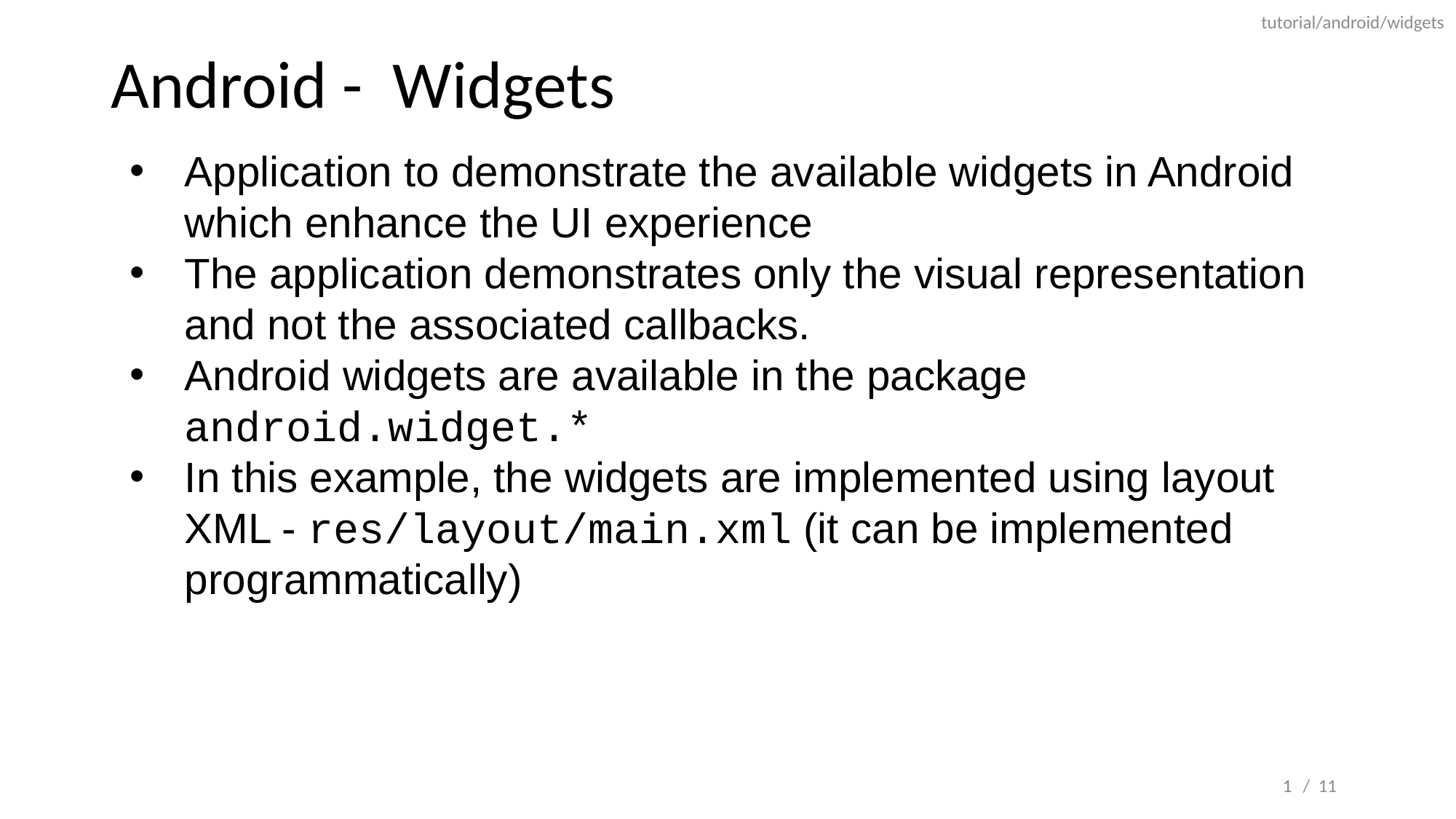

tutorial/android/widgets
# Android -  Widgets
Application to demonstrate the available widgets in Android which enhance the UI experience
The application demonstrates only the visual representation and not the associated callbacks.
Android widgets are available in the package android.widget.*
In this example, the widgets are implemented using layout XML - res/layout/main.xml (it can be implemented programmatically)

1
/  11